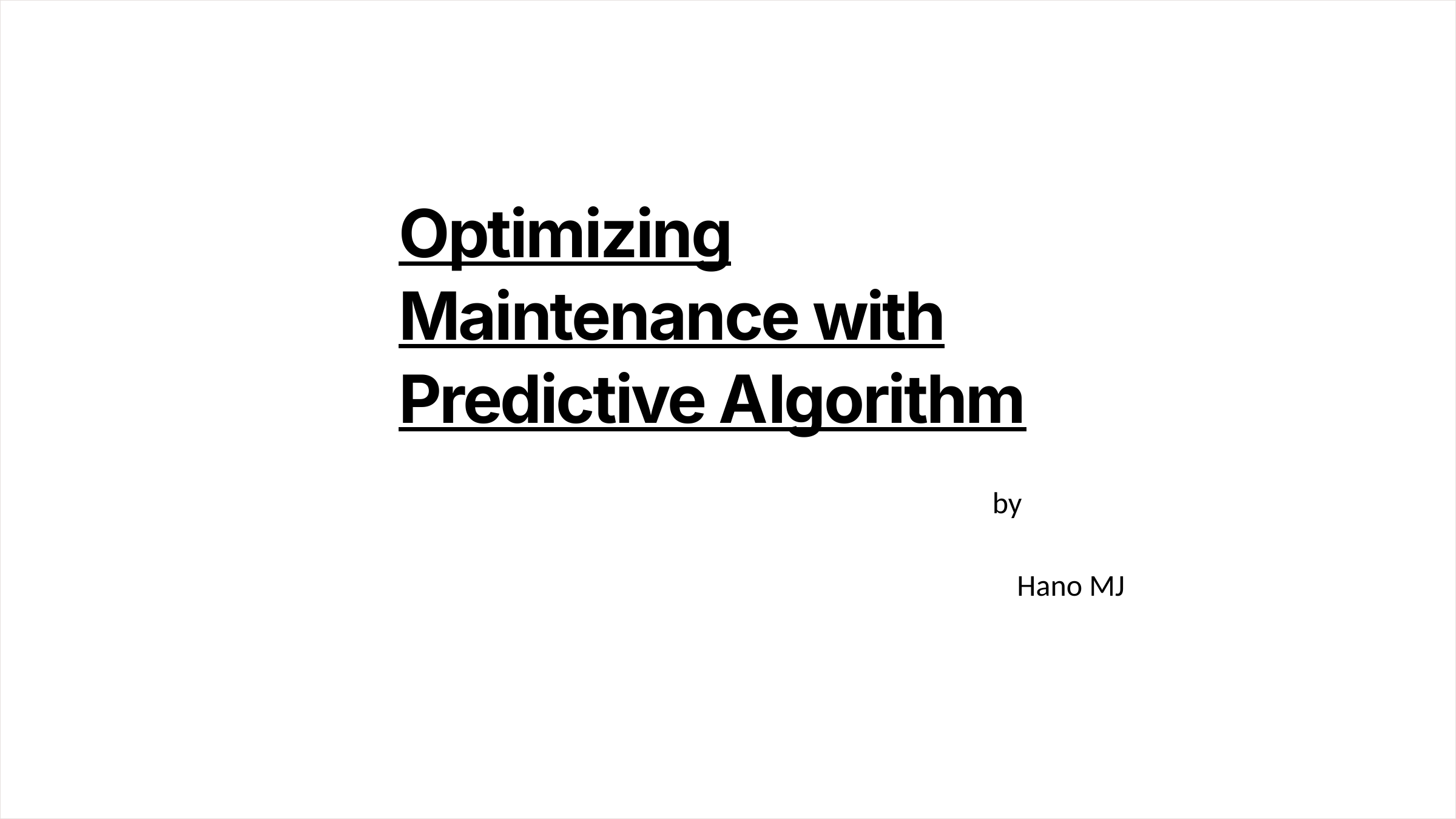

Optimizing Maintenance with Predictive Algorithm
                                                                                       by
Hano MJ